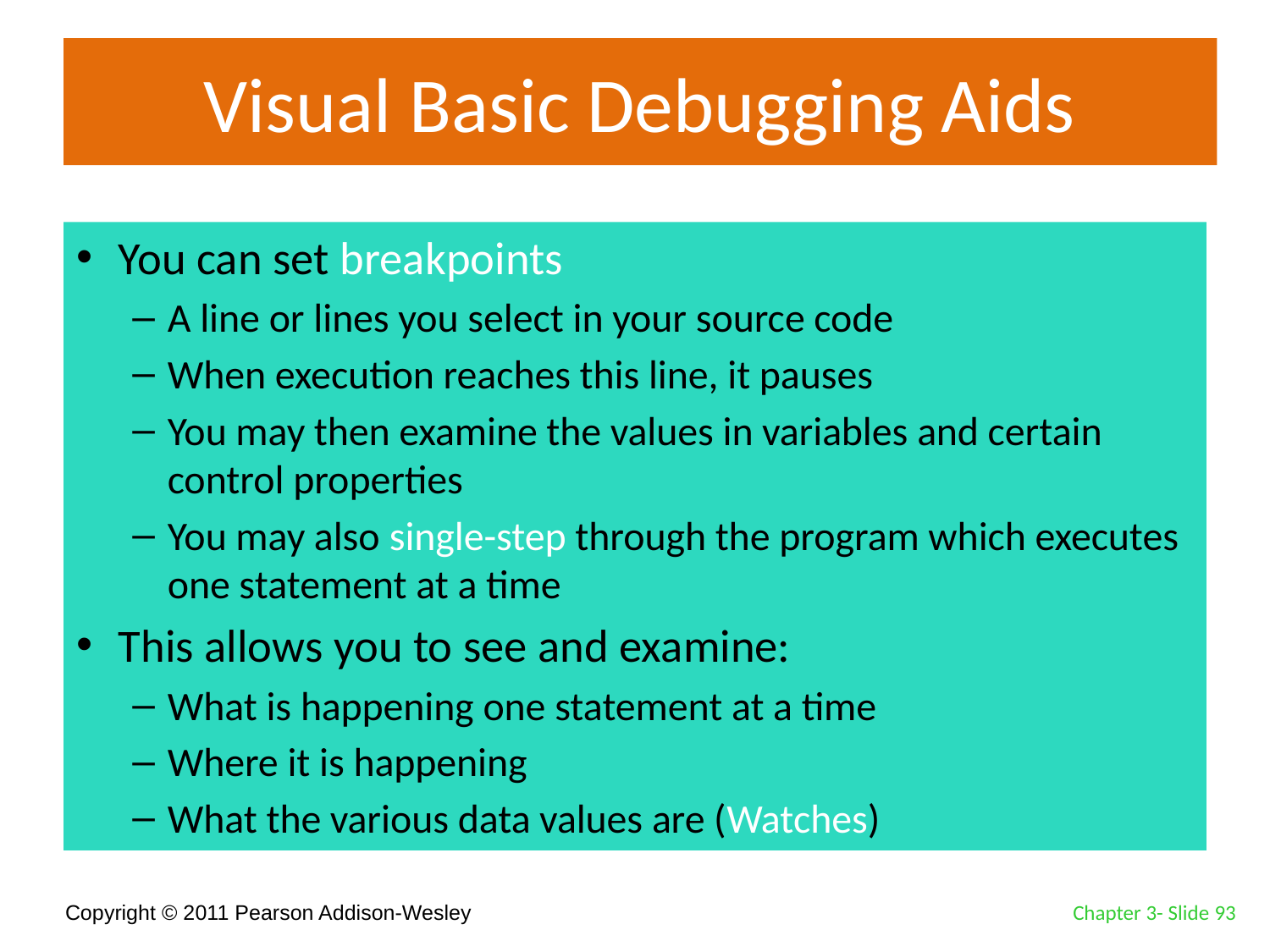

# Visual Basic Debugging Aids
You can set breakpoints
A line or lines you select in your source code
When execution reaches this line, it pauses
You may then examine the values in variables and certain control properties
You may also single-step through the program which executes one statement at a time
This allows you to see and examine:
What is happening one statement at a time
Where it is happening
What the various data values are (Watches)

Chapter 3- Slide 93